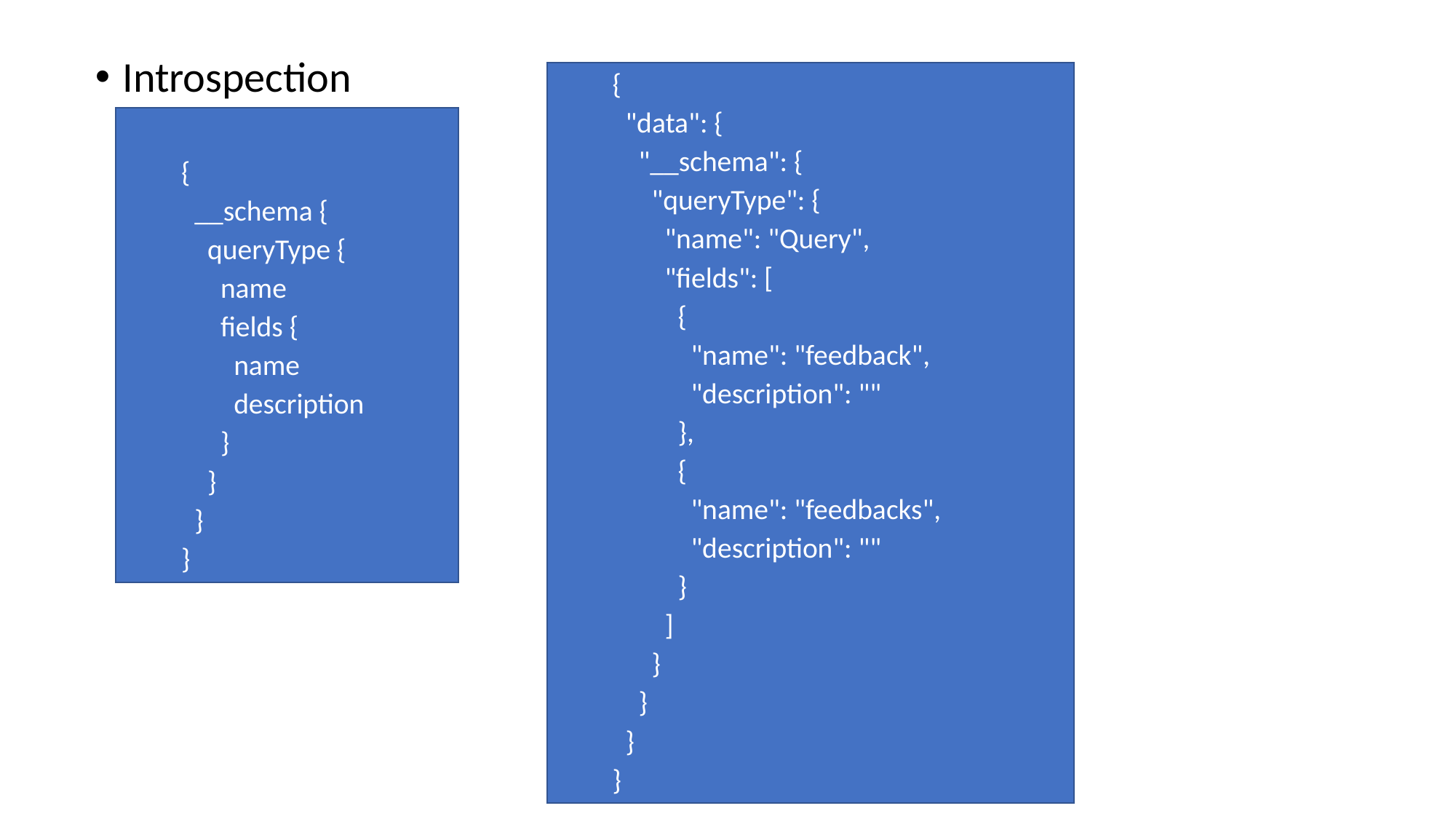

Introspection

{
  "data": {
    "__schema": {
      "queryType": {
        "name": "Query",
        "fields": [
          {
            "name": "feedback",
            "description": ""
          },
          {
            "name": "feedbacks",
            "description": ""
          }
        ]
      }
    }
  }
}

{
  __schema {
    queryType {
      name
      fields {
        name
        description
      }
    }
  }
}